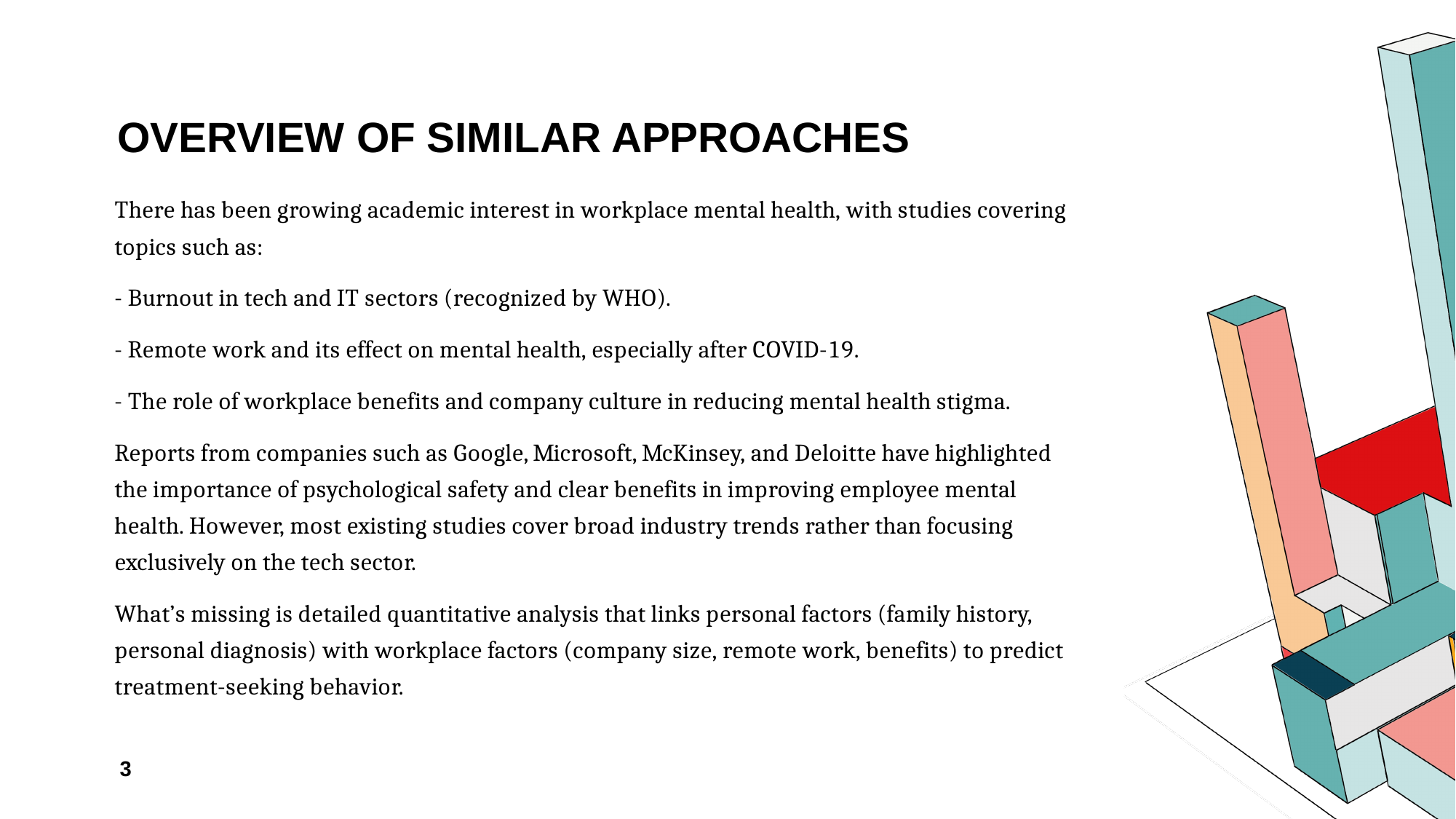

# Overview Of Similar Approaches
There has been growing academic interest in workplace mental health, with studies covering topics such as:
- Burnout in tech and IT sectors (recognized by WHO).
- Remote work and its effect on mental health, especially after COVID-19.
- The role of workplace benefits and company culture in reducing mental health stigma.
Reports from companies such as Google, Microsoft, McKinsey, and Deloitte have highlighted the importance of psychological safety and clear benefits in improving employee mental health. However, most existing studies cover broad industry trends rather than focusing exclusively on the tech sector.
What’s missing is detailed quantitative analysis that links personal factors (family history, personal diagnosis) with workplace factors (company size, remote work, benefits) to predict treatment-seeking behavior.

3